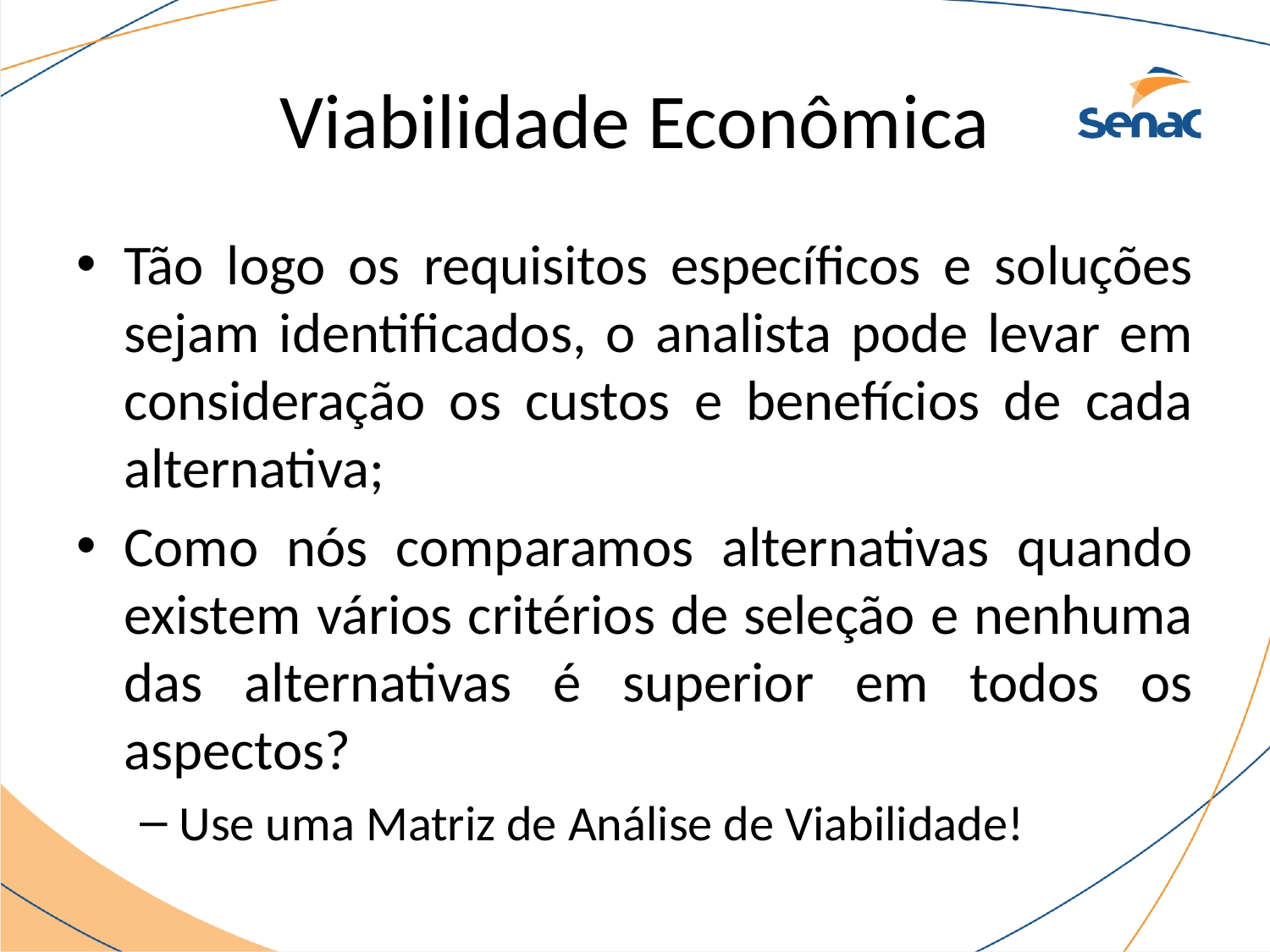

# Viabilidade Econômica
Tão logo os requisitos específicos e soluções sejam identificados, o analista pode levar em consideração os custos e benefícios de cada alternativa;
Como nós comparamos alternativas quando existem vários critérios de seleção e nenhuma das alternativas é superior em todos os aspectos?
Use uma Matriz de Análise de Viabilidade!